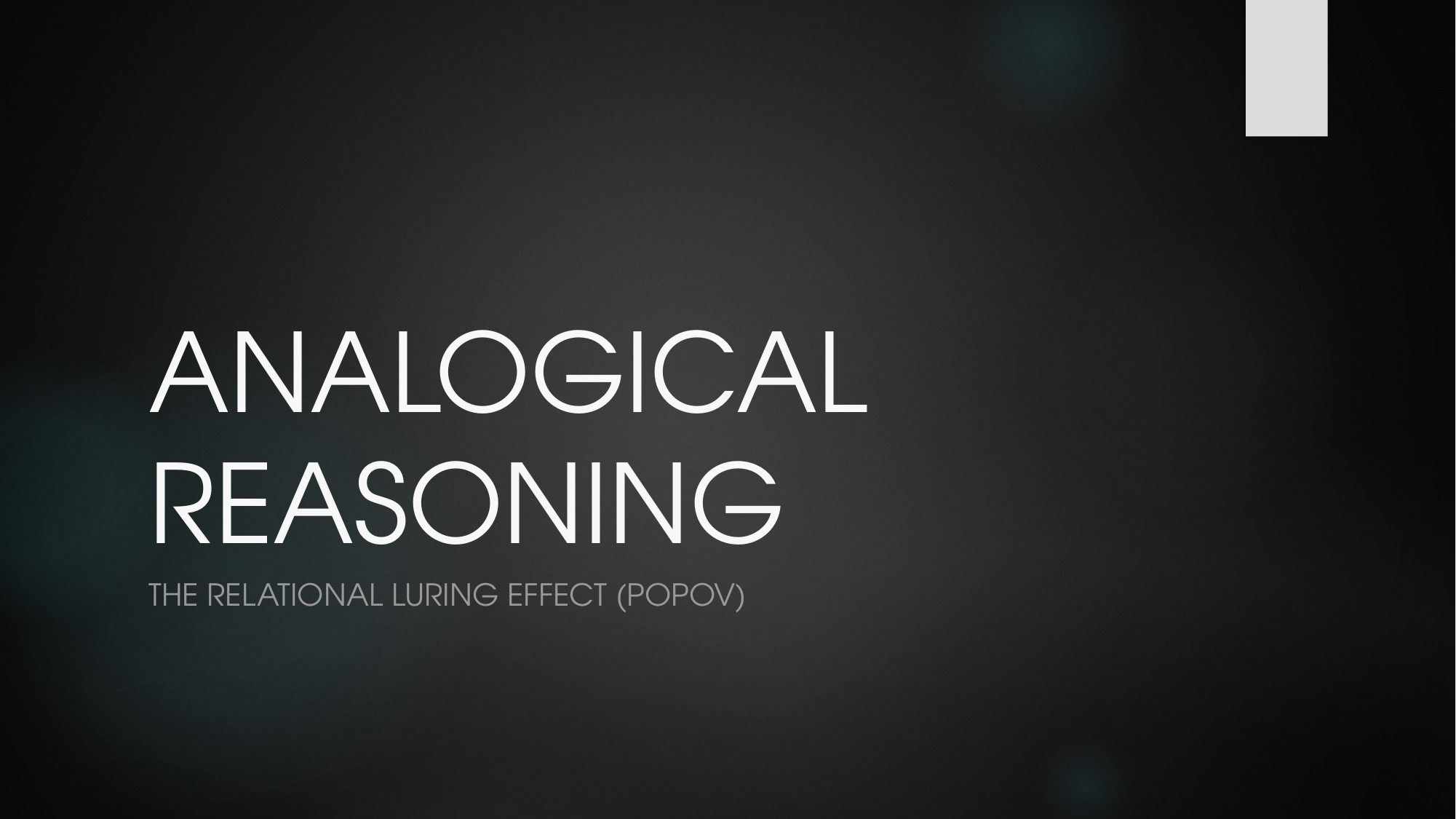

# ANALOGICAL REASONING
THE RELATIONAL LURING EFFECT (POPOV)